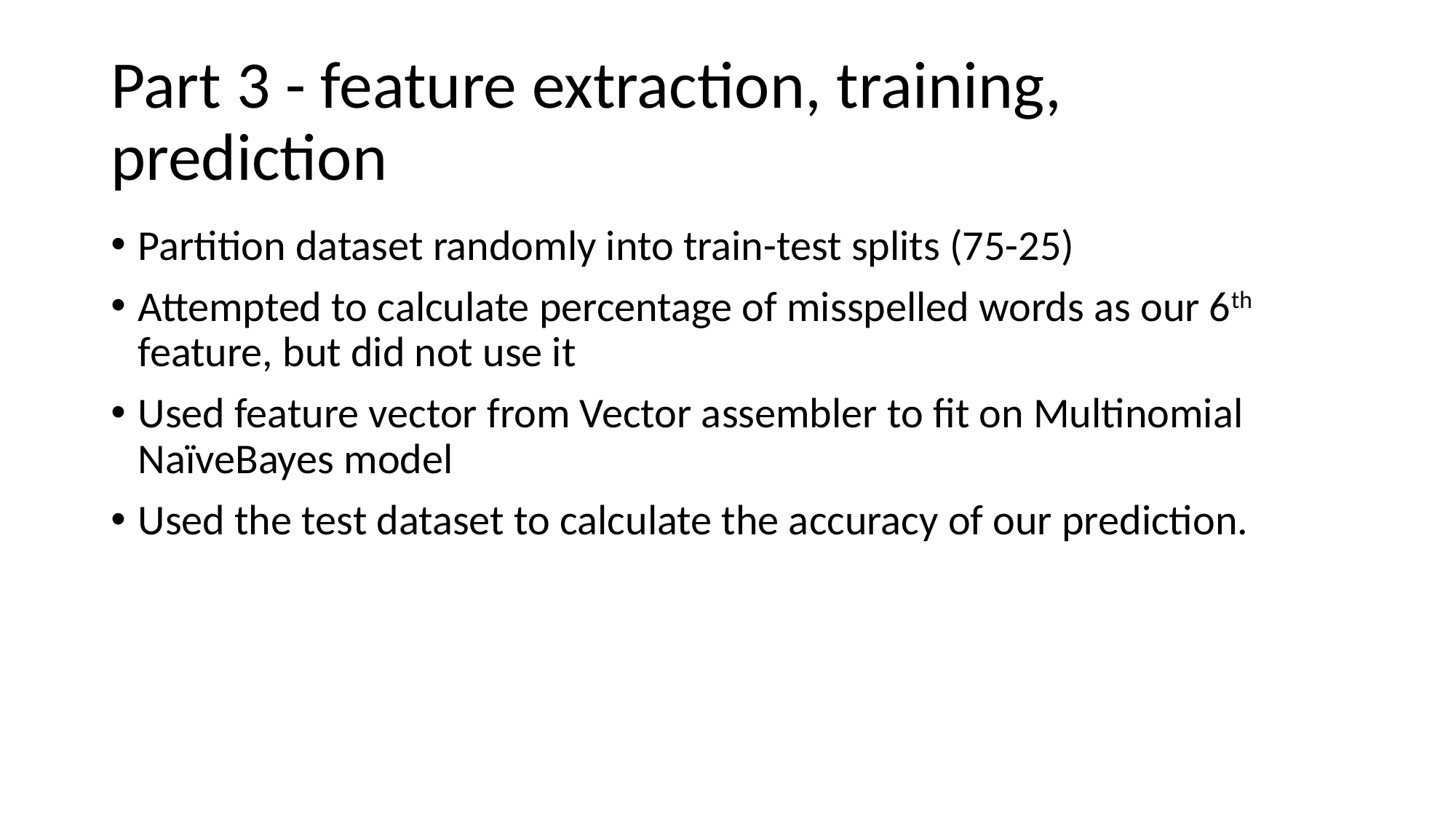

# Part 3 - feature extraction, training, prediction
Partition dataset randomly into train-test splits (75-25)
Attempted to calculate percentage of misspelled words as our 6th feature, but did not use it
Used feature vector from Vector assembler to fit on Multinomial NaïveBayes model
Used the test dataset to calculate the accuracy of our prediction.